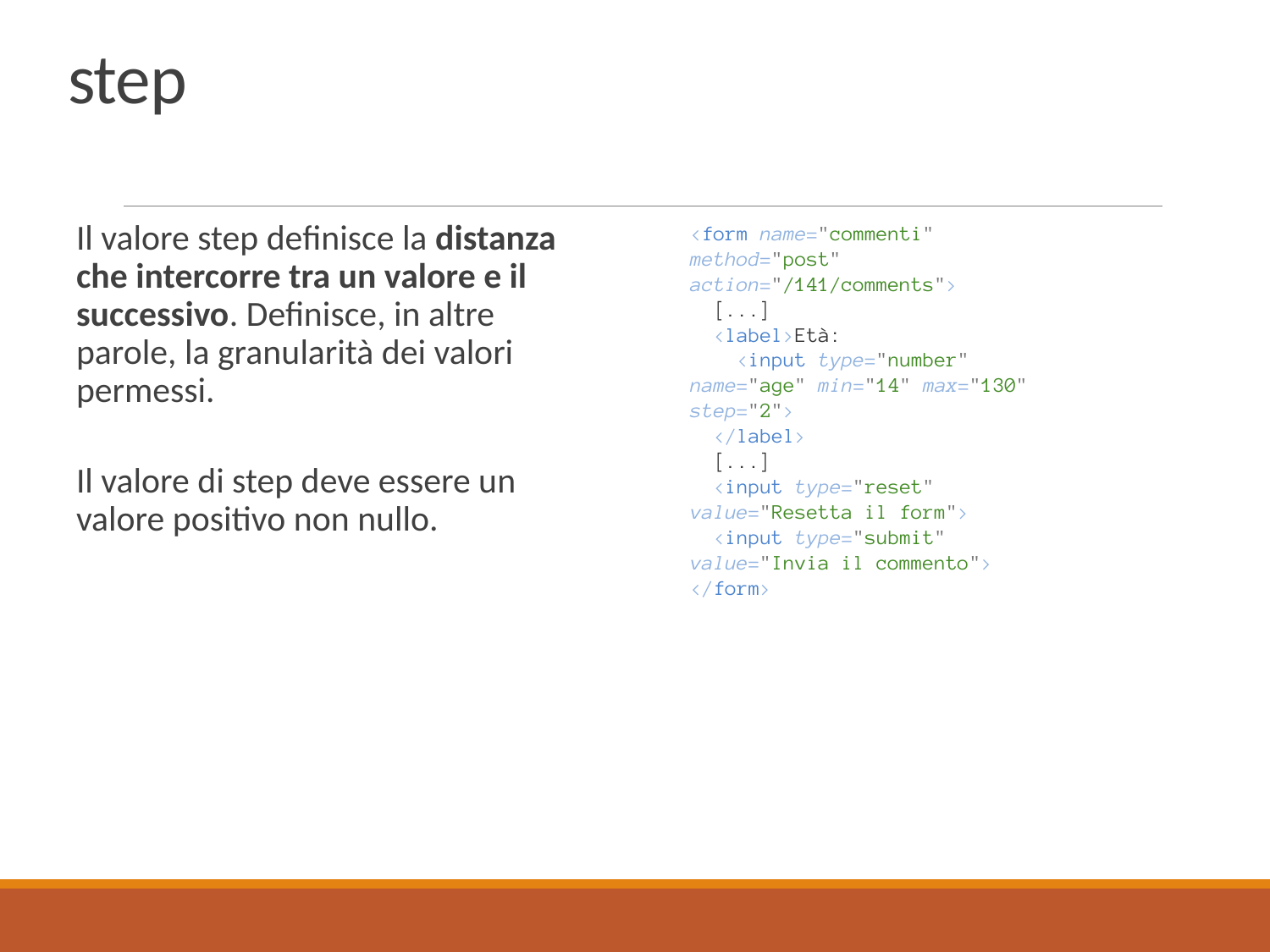

# step
Il valore step definisce la distanza che intercorre tra un valore e il successivo. Definisce, in altre parole, la granularità dei valori permessi.

Il valore di step deve essere un valore positivo non nullo.
<form name="commenti" method="post" action="/141/comments">
  [...]
  <label>Età:
    <input type="number" name="age" min="14" max="130" step="2">
  </label>
  [...]
  <input type="reset"  value="Resetta il form">
  <input type="submit" value="Invia il commento">
</form>